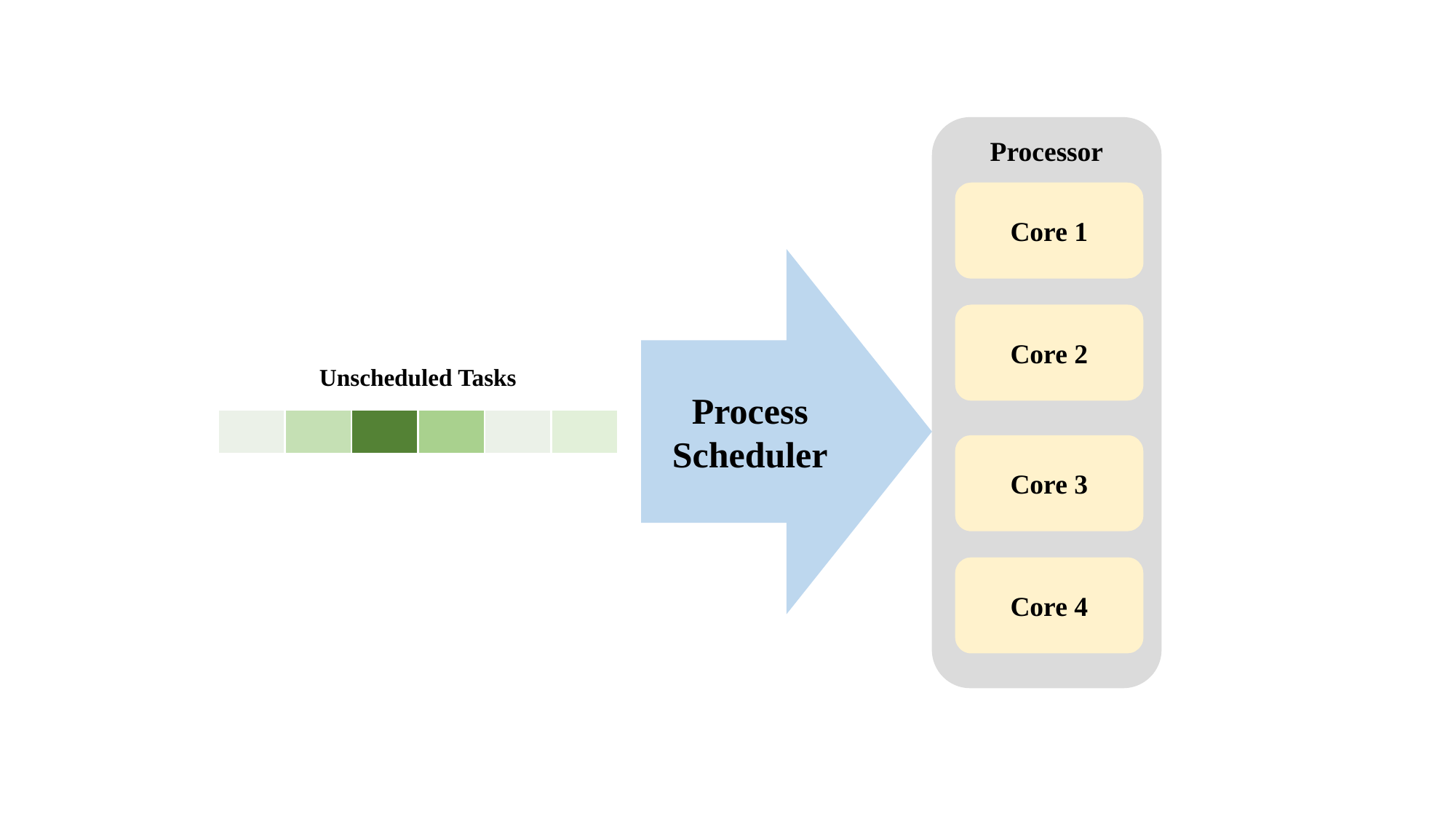

Processor
Core 1
Process Scheduler
Core 2
Unscheduled Tasks
|  |  |  |  |  |  |
| --- | --- | --- | --- | --- | --- |
Core 3
Core 4